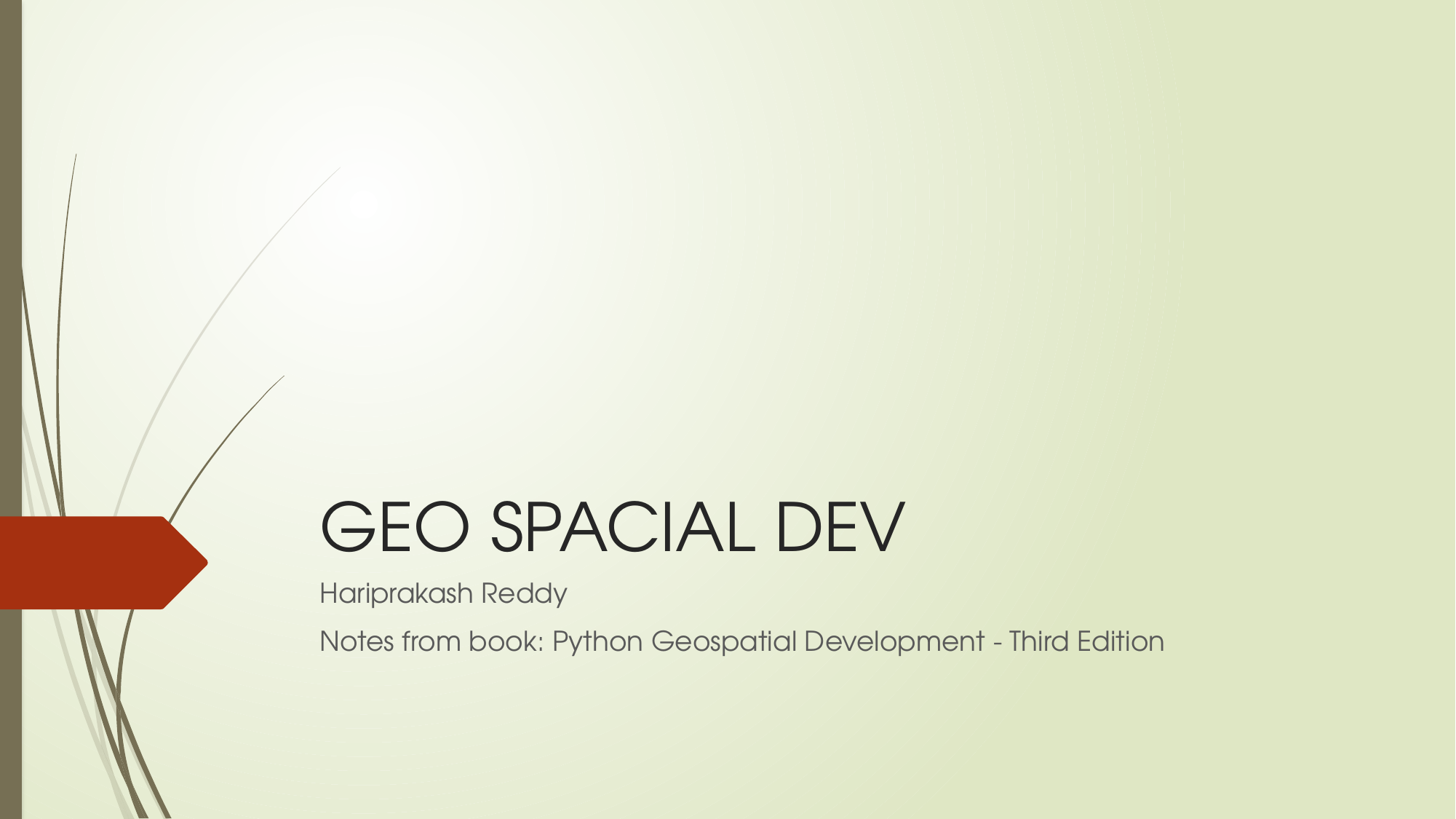

# GEO SPACIAL DEV
Hariprakash Reddy
Notes from book: Python Geospatial Development - Third Edition